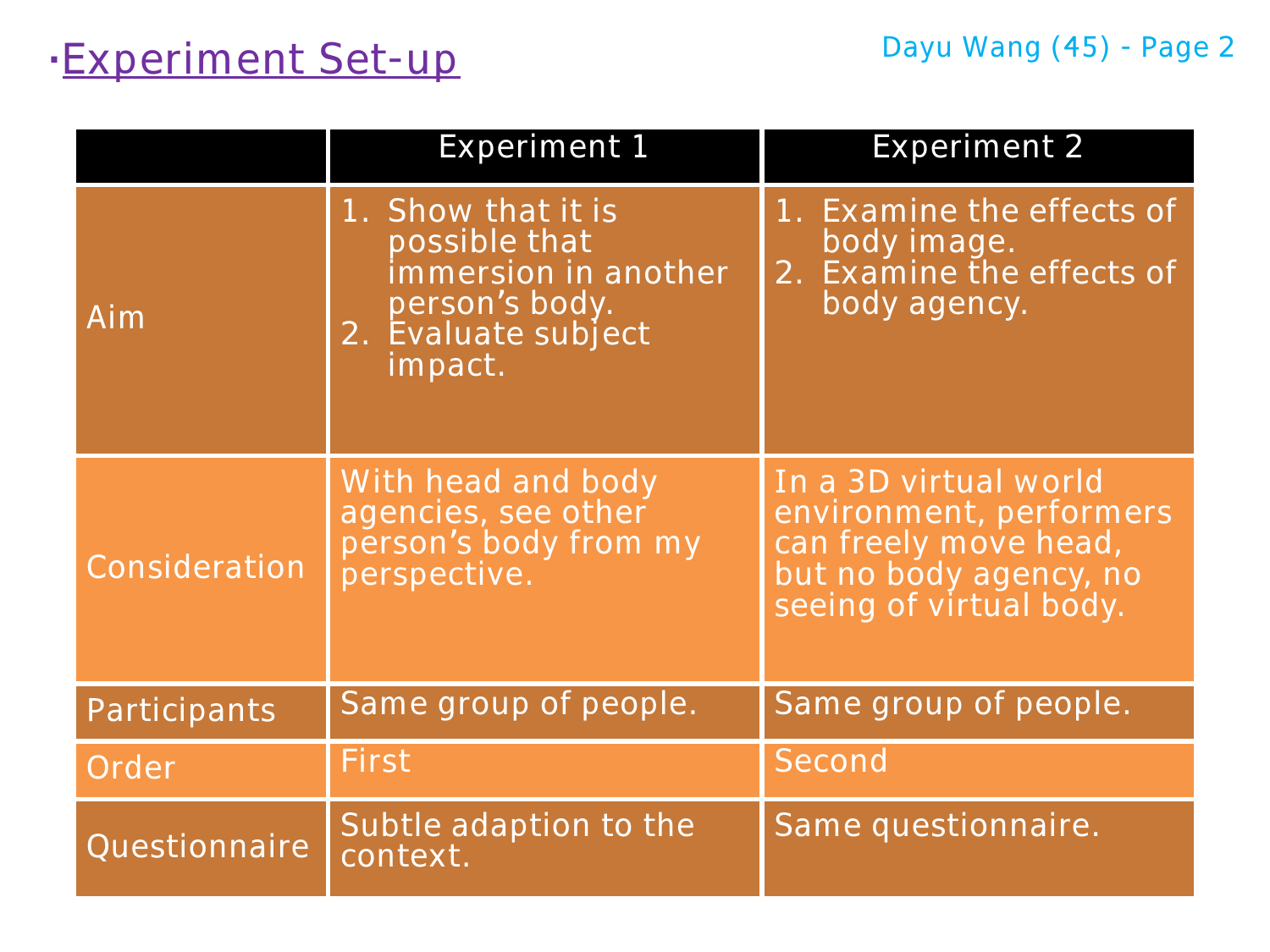

Dayu Wang (45) - Page 2
·Experiment Set-up
# Dayu Wang (45) - Page 2
|  | Experiment 1 | Experiment 2 |
| --- | --- | --- |
| Aim | Show that it is possible that immersion in another person’s body. Evaluate subject impact. | Examine the effects of body image. Examine the effects of body agency. |
| Consideration | With head and body agencies, see other person’s body from my perspective. | In a 3D virtual world environment, performers can freely move head, but no body agency, no seeing of virtual body. |
| Participants | Same group of people. | Same group of people. |
| Order | First | Second |
| Questionnaire | Subtle adaption to the context. | Same questionnaire. |